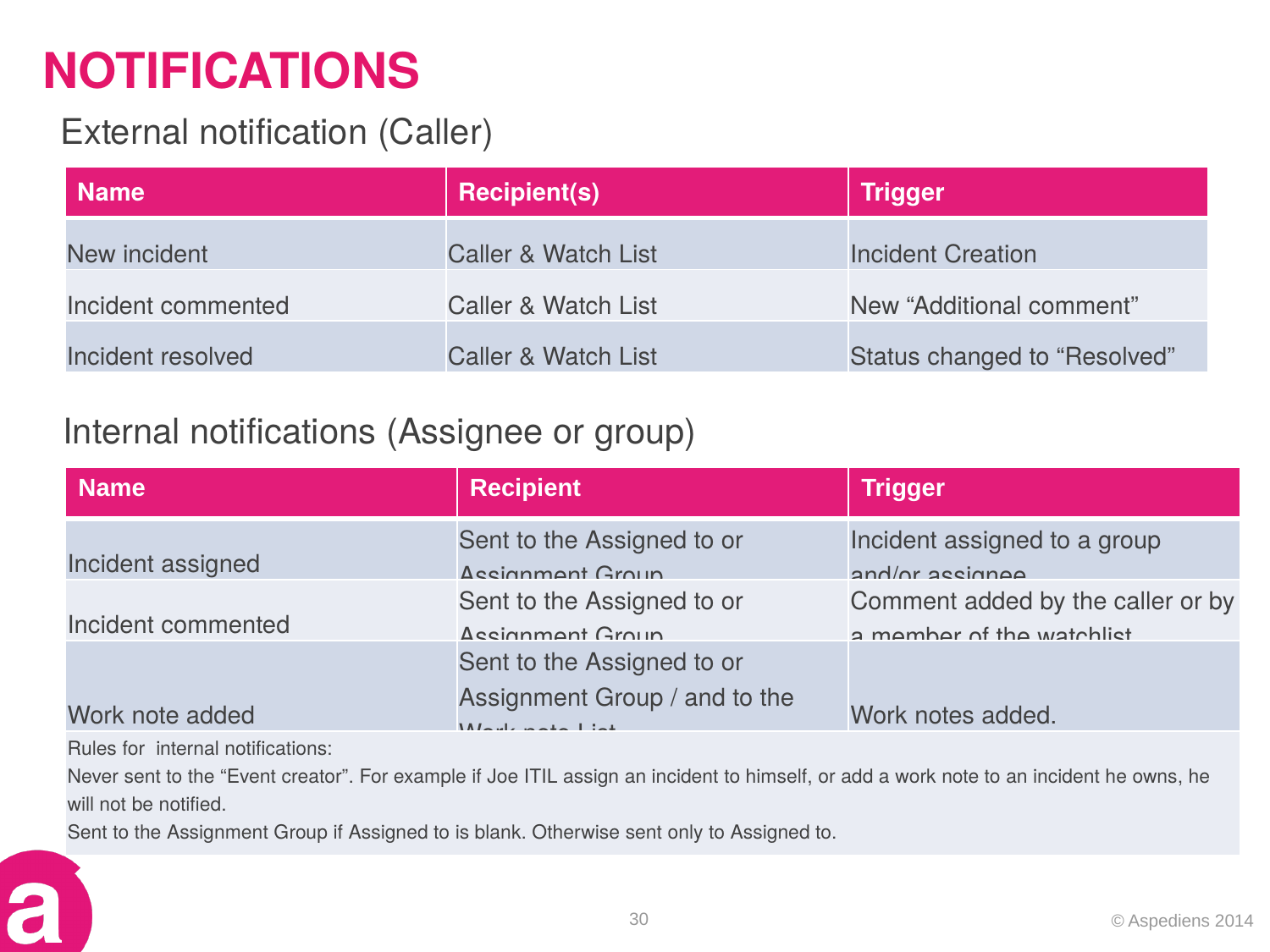

# NOTIFICATIONS
External notification (Caller)
| Name | Recipient(s) | Trigger |
| --- | --- | --- |
| New incident | Caller & Watch List | Incident Creation |
| Incident commented | Caller & Watch List | New “Additional comment” |
| Incident resolved | Caller & Watch List | Status changed to “Resolved” |
Internal notifications (Assignee or group)
| Name | Recipient | Trigger |
| --- | --- | --- |
| Incident assigned | Sent to the Assigned to or Assignment Group | Incident assigned to a group and/or assignee. |
| Incident commented | Sent to the Assigned to or Assignment Group | Comment added by the caller or by a member of the watchlist. |
| Work note added | Sent to the Assigned to or Assignment Group / and to the Work note List | Work notes added. |
| Rules for internal notifications: Never sent to the “Event creator”. For example if Joe ITIL assign an incident to himself, or add a work note to an incident he owns, he will not be notified. Sent to the Assignment Group if Assigned to is blank. Otherwise sent only to Assigned to. |  |  |